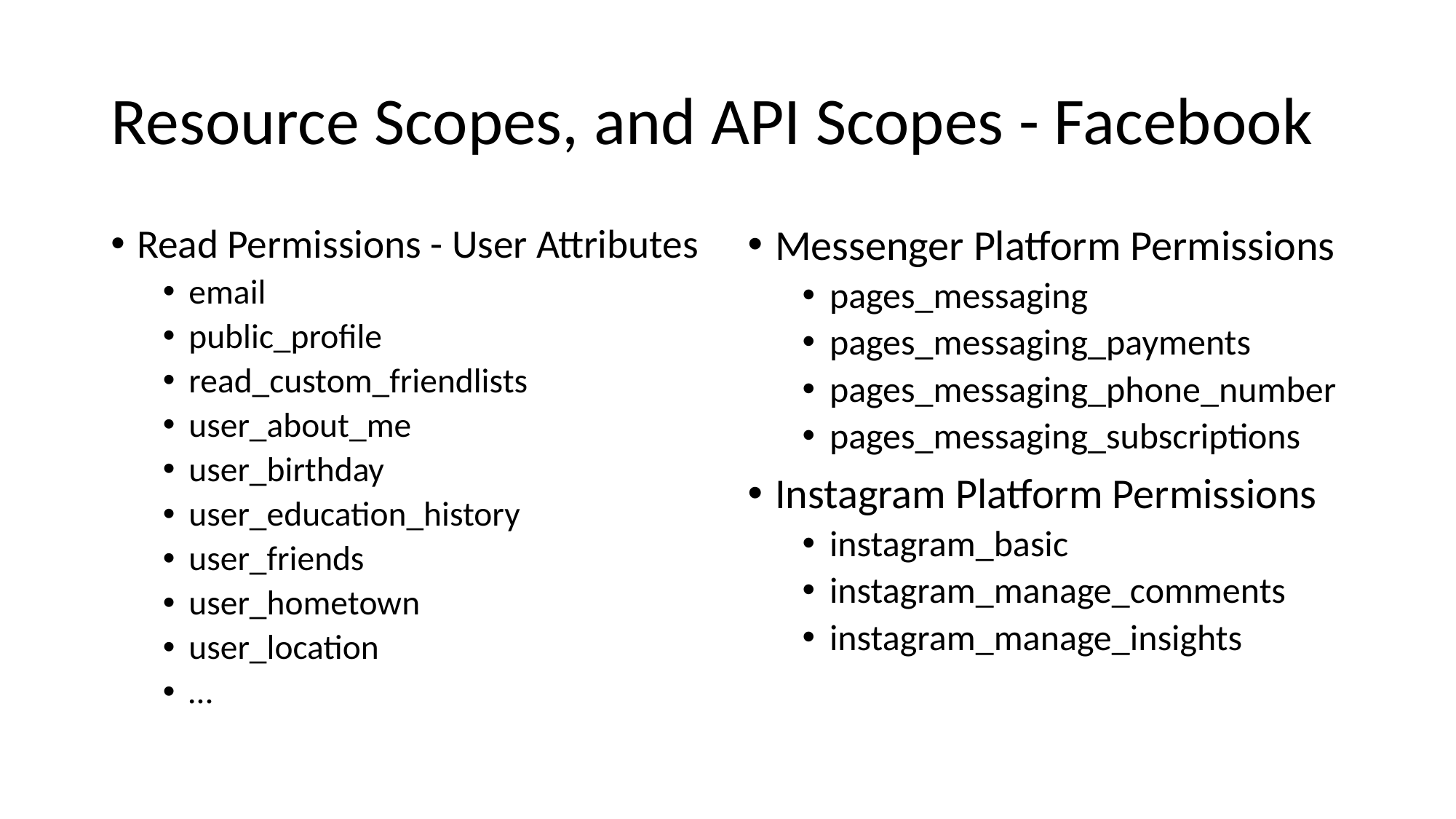

# Resource Scopes, and API Scopes - Facebook
Read Permissions - User Attributes
email
public_profile
read_custom_friendlists
user_about_me
user_birthday
user_education_history
user_friends
user_hometown
user_location
…
Messenger Platform Permissions
pages_messaging
pages_messaging_payments
pages_messaging_phone_number
pages_messaging_subscriptions
Instagram Platform Permissions
instagram_basic
instagram_manage_comments
instagram_manage_insights